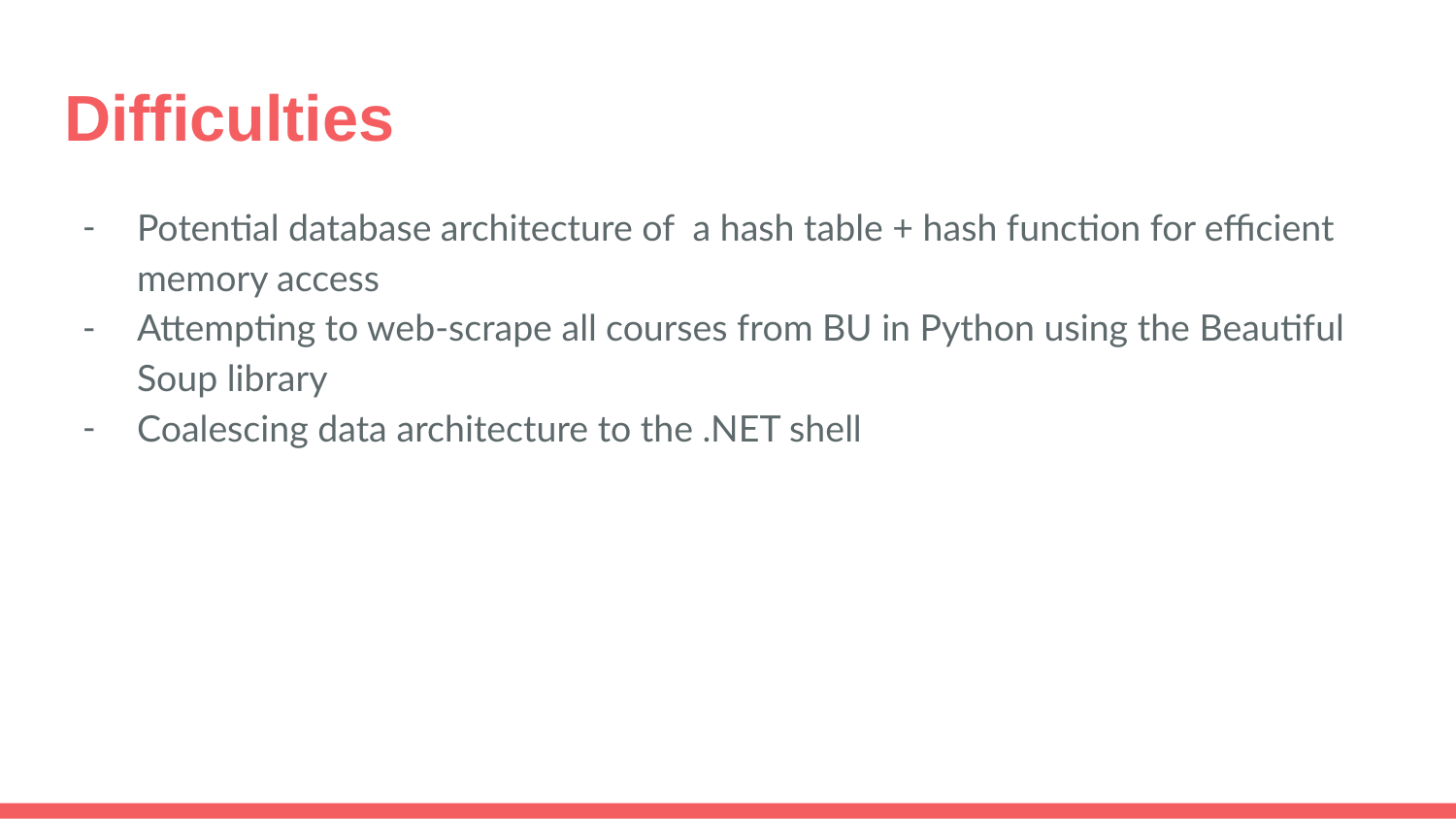

# Difficulties
Potential database architecture of  a hash table + hash function for efficient memory access
Attempting to web-scrape all courses from BU in Python using the Beautiful Soup library
Coalescing data architecture to the .NET shell